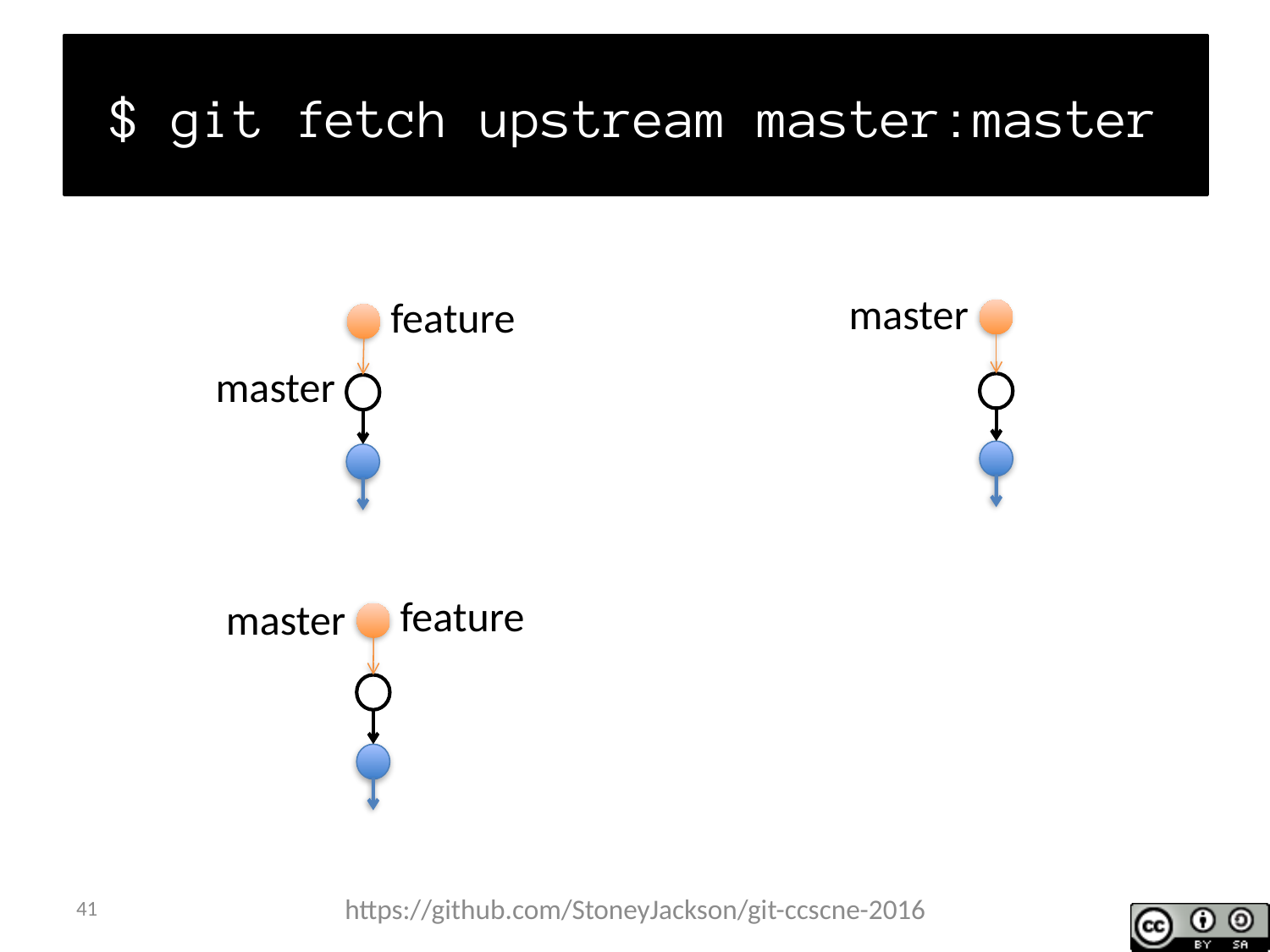

$ git fetch upstream master:master
# I accept!
master
feature

master

feature
master

41
https://github.com/StoneyJackson/git-ccscne-2016